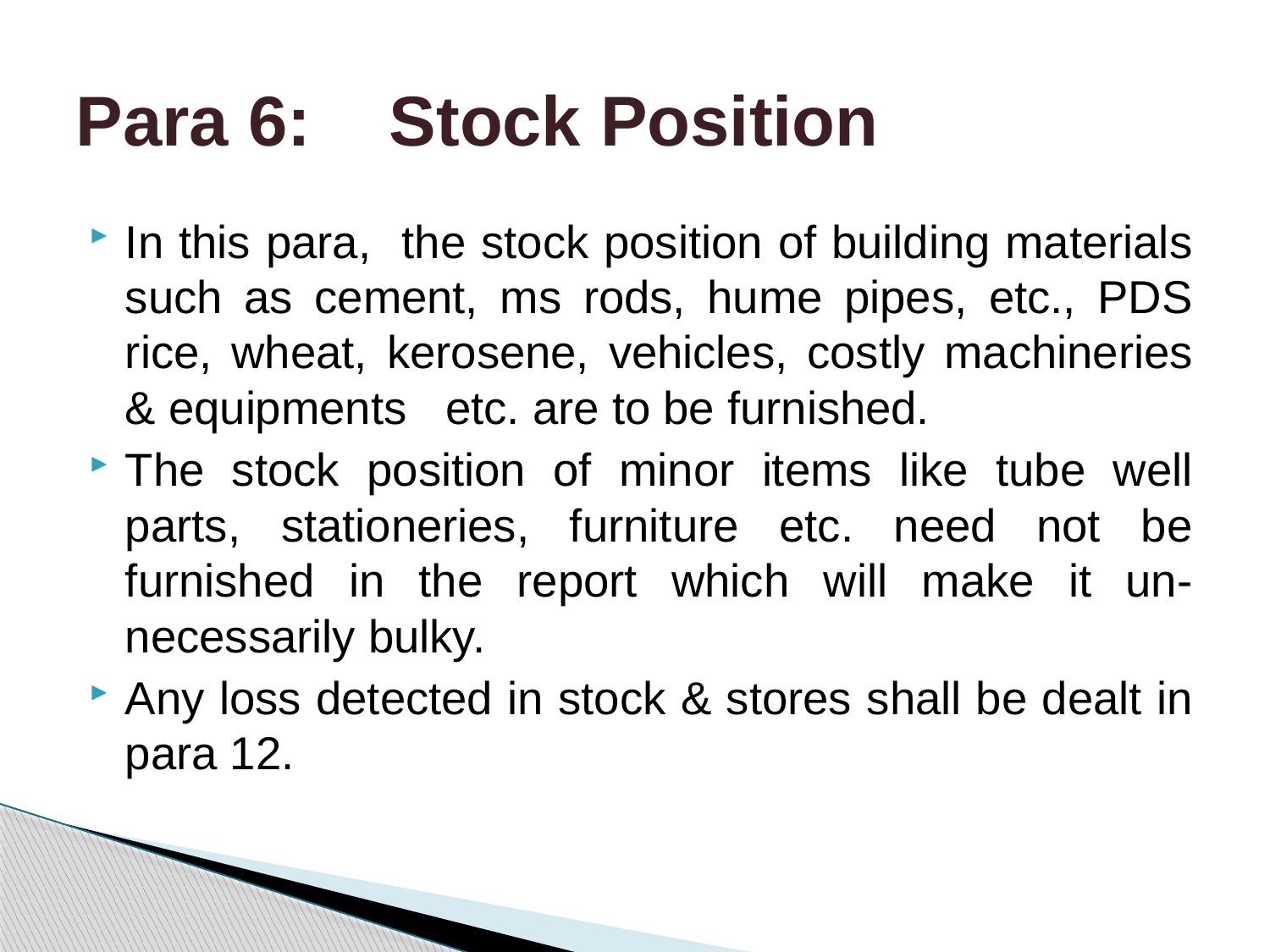

# Para 6:    Stock Position
In this para,  the stock position of building materials such as cement, ms rods, hume pipes, etc., PDS rice, wheat, kerosene, vehicles, costly machineries & equipments   etc. are to be furnished.
The stock position of minor items like tube well parts, stationeries, furniture etc. need not be furnished in the report which will make it un-necessarily bulky.
Any loss detected in stock & stores shall be dealt in para 12.